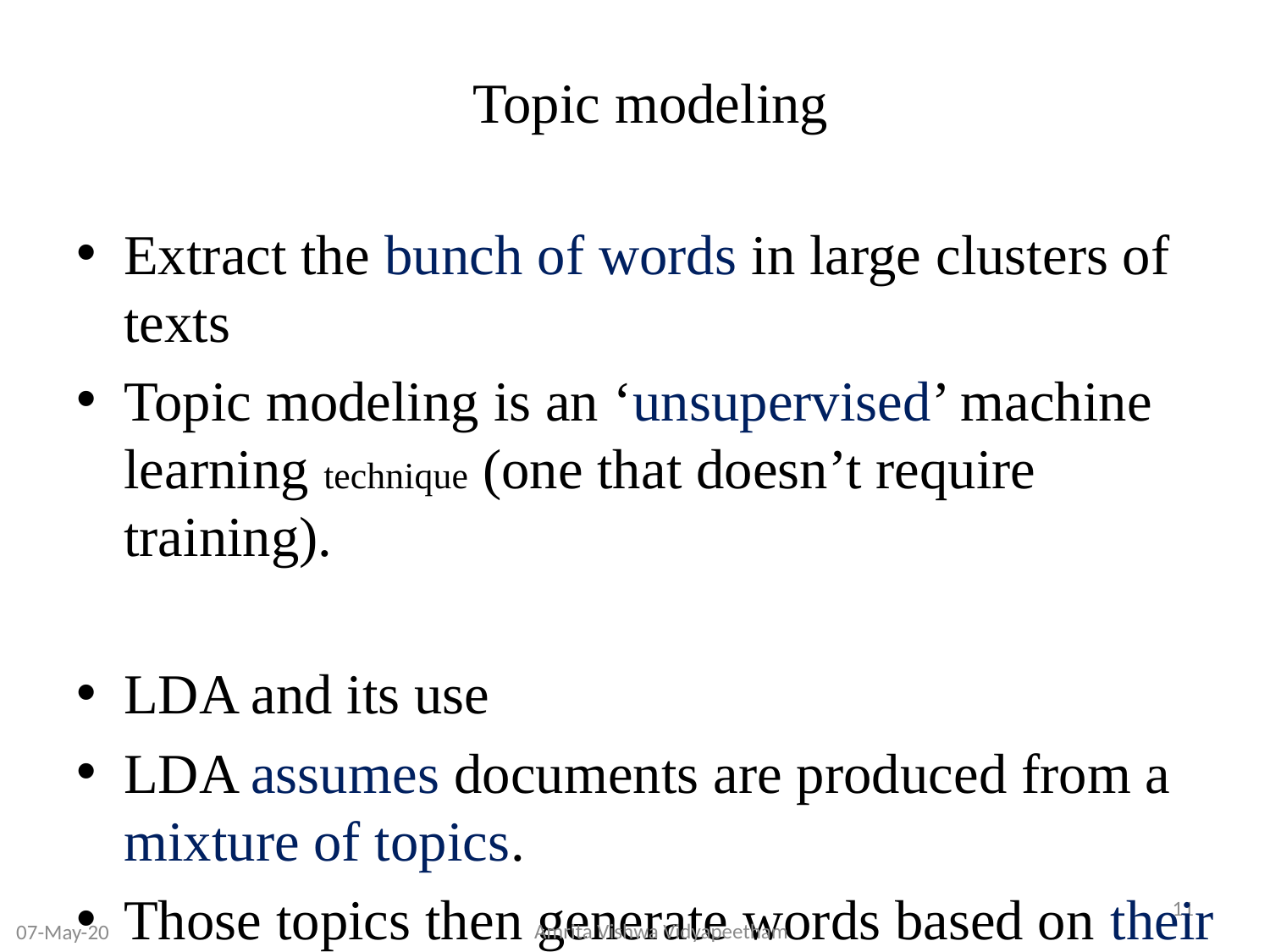

# Topic modeling
Extract the bunch of words in large clusters of texts
Topic modeling is an ‘unsupervised’ machine learning technique (one that doesn’t require training).

LDA and its use
LDA assumes documents are produced from a mixture of topics.
Those topics then generate words based on their probability distribution.
Given a dataset of documents, LDA backtracks and figure out what topics would create those documents in the first place.

11
07-May-20
Amrita Vishwa Vidyapeetham